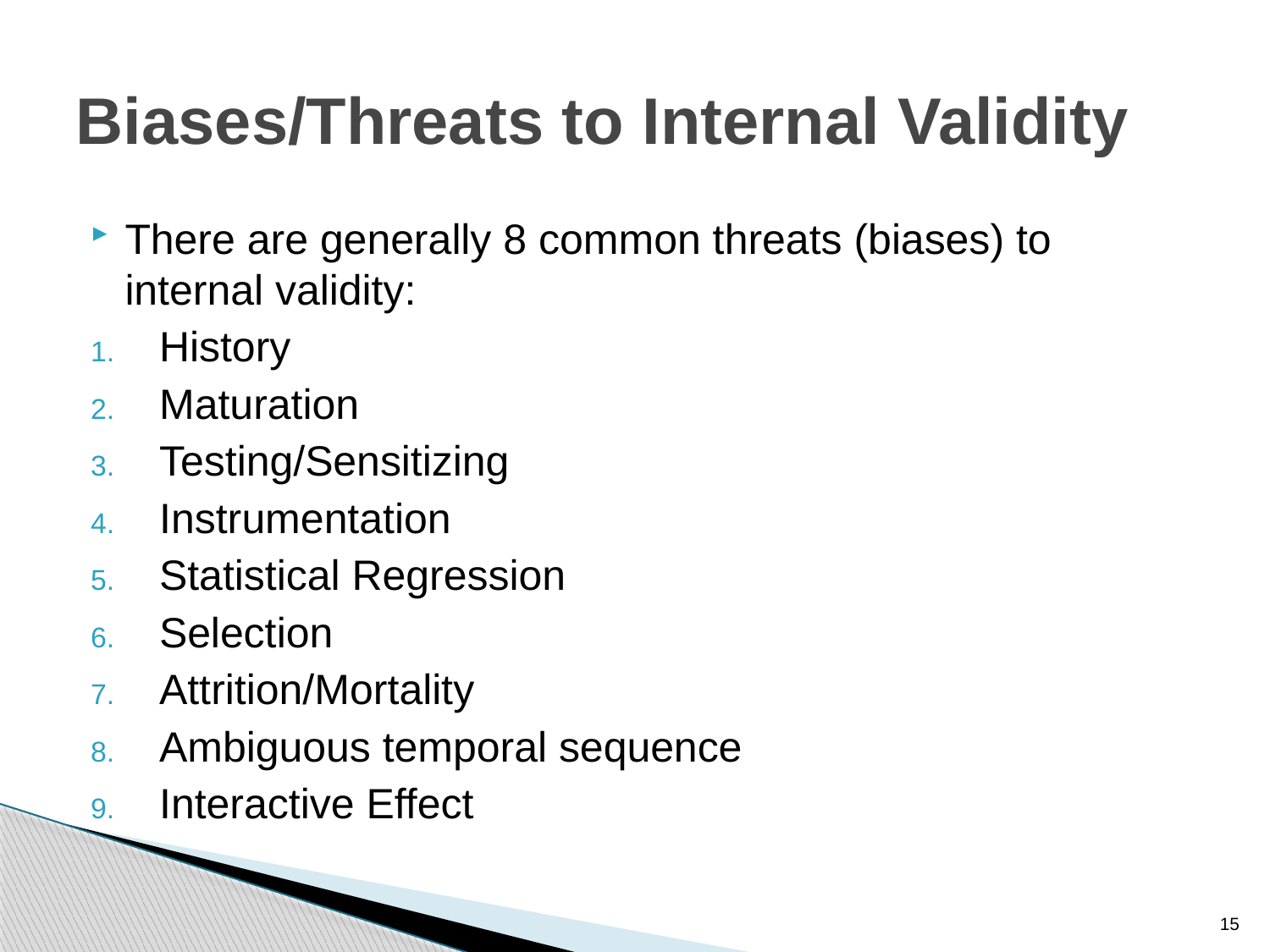

# Biases/Threats to Internal Validity
There are generally 8 common threats (biases) to internal validity:
History
Maturation
Testing/Sensitizing
Instrumentation
Statistical Regression
Selection
Attrition/Mortality
Ambiguous temporal sequence
Interactive Effect

15